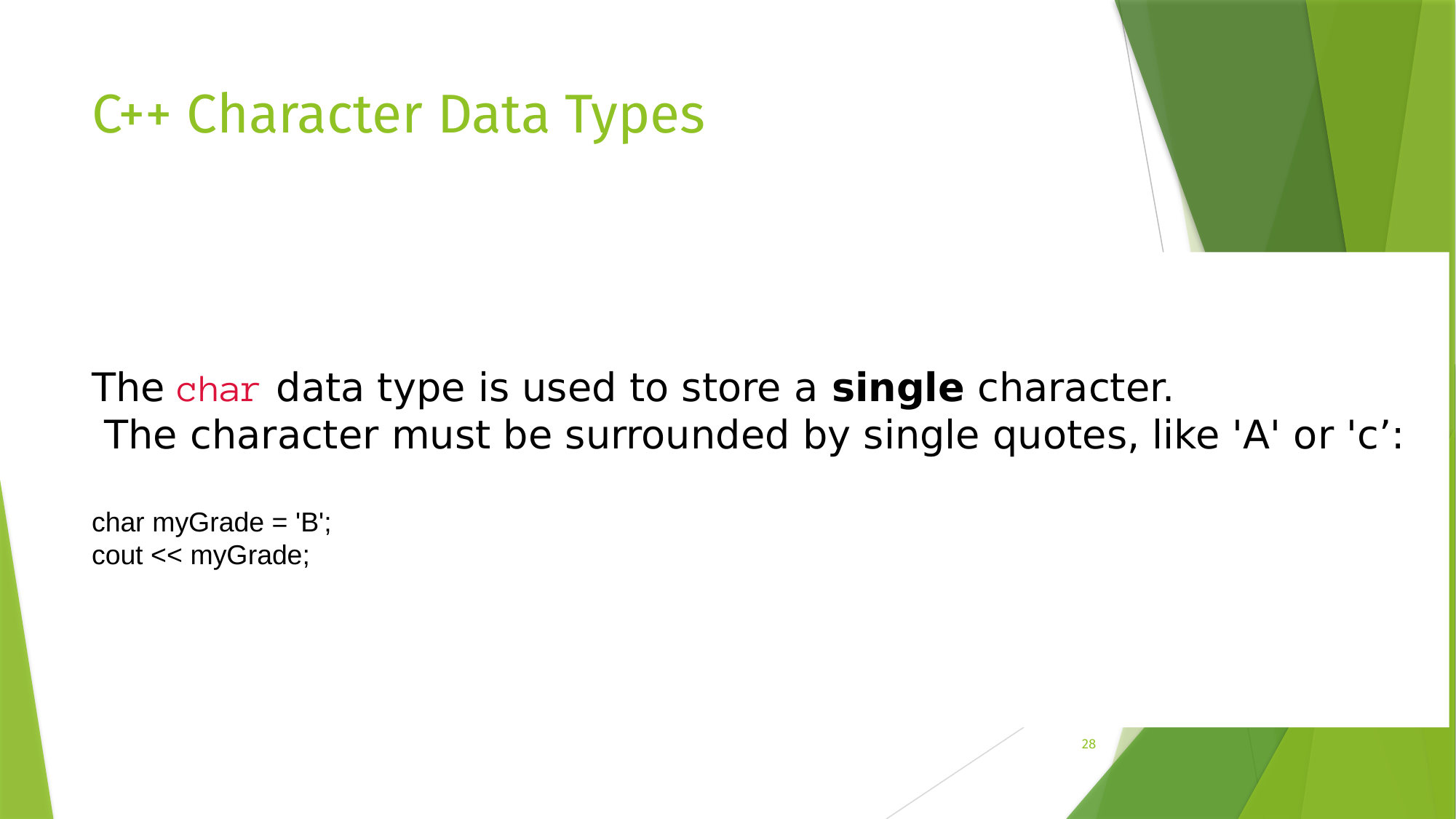

# C++ Character Data Types
The char data type is used to store a single character.
 The character must be surrounded by single quotes, like 'A' or 'c’:

char myGrade = 'B';
cout << myGrade;

28